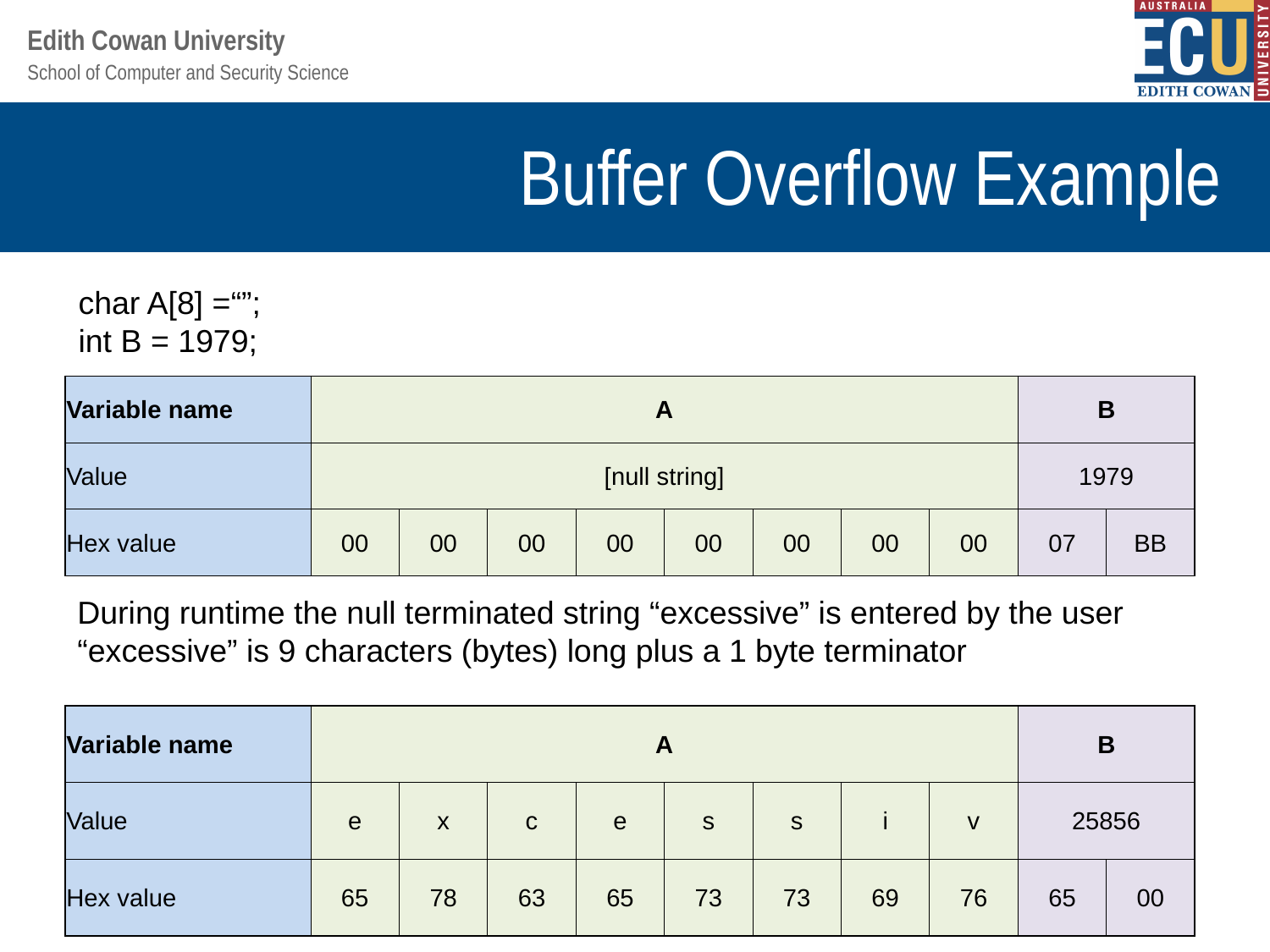

# Buffer Overflow Example
char A[8] =“”;
int B = 1979;
| Variable name | A |  |  |  |  |  |  |  | B |  |
| --- | --- | --- | --- | --- | --- | --- | --- | --- | --- | --- |
| Value | [null string] |  |  |  |  |  |  |  | 1979 |  |
| Hex value | 00 | 00 | 00 | 00 | 00 | 00 | 00 | 00 | 07 | BB |
During runtime the null terminated string “excessive” is entered by the user
“excessive” is 9 characters (bytes) long plus a 1 byte terminator
| Variable name | A |  |  |  |  |  |  |  | B |  |
| --- | --- | --- | --- | --- | --- | --- | --- | --- | --- | --- |
| Value | e | x | c | e | s | s | i | v | 25856 |  |
| Hex value | 65 | 78 | 63 | 65 | 73 | 73 | 69 | 76 | 65 | 00 |